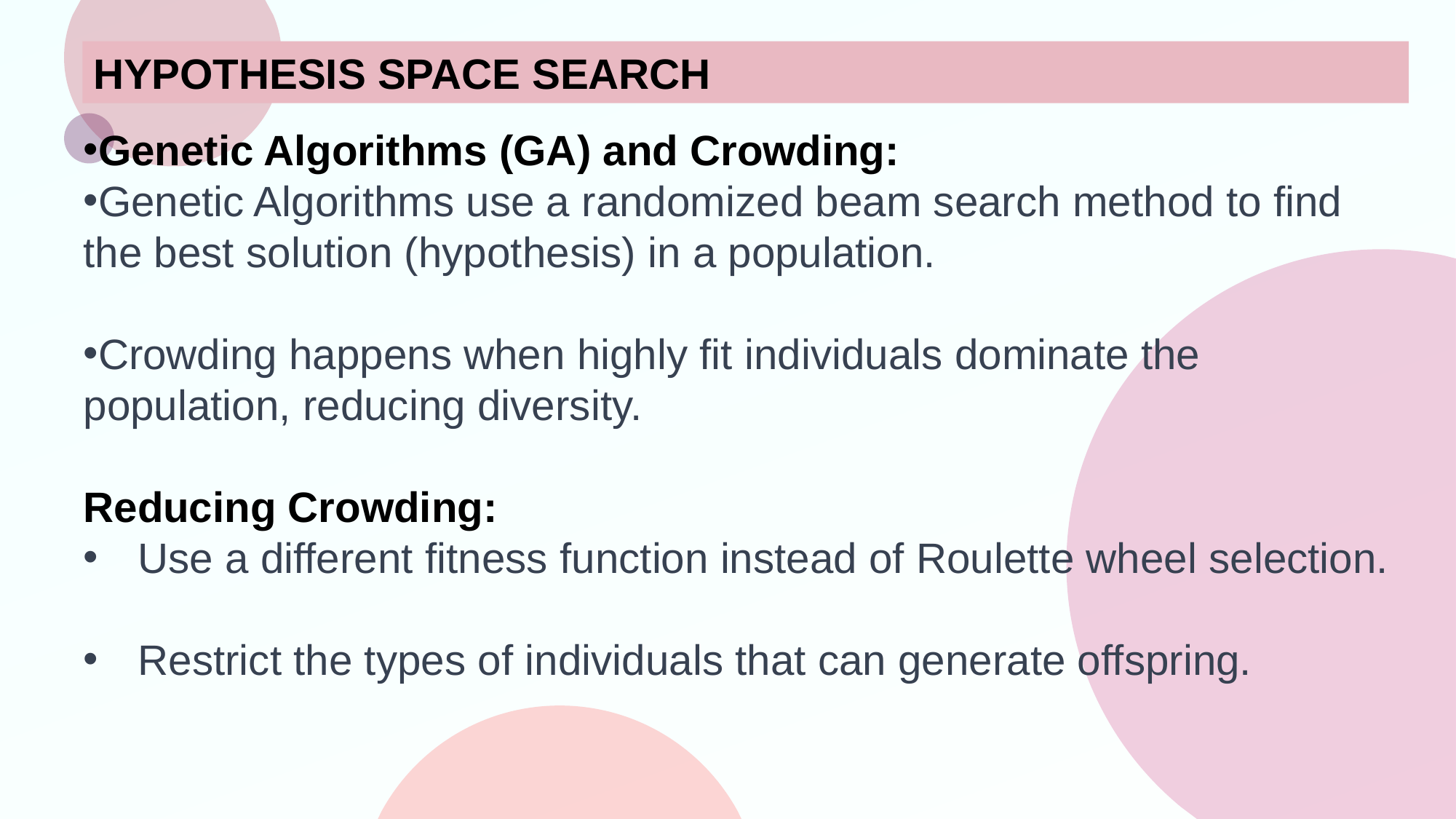

HYPOTHESIS SPACE SEARCH
Genetic Algorithms (GA) and Crowding:
Genetic Algorithms use a randomized beam search method to find the best solution (hypothesis) in a population.

Crowding happens when highly fit individuals dominate the population, reducing diversity.

Reducing Crowding:
Use a different fitness function instead of Roulette wheel selection.

Restrict the types of individuals that can generate offspring.